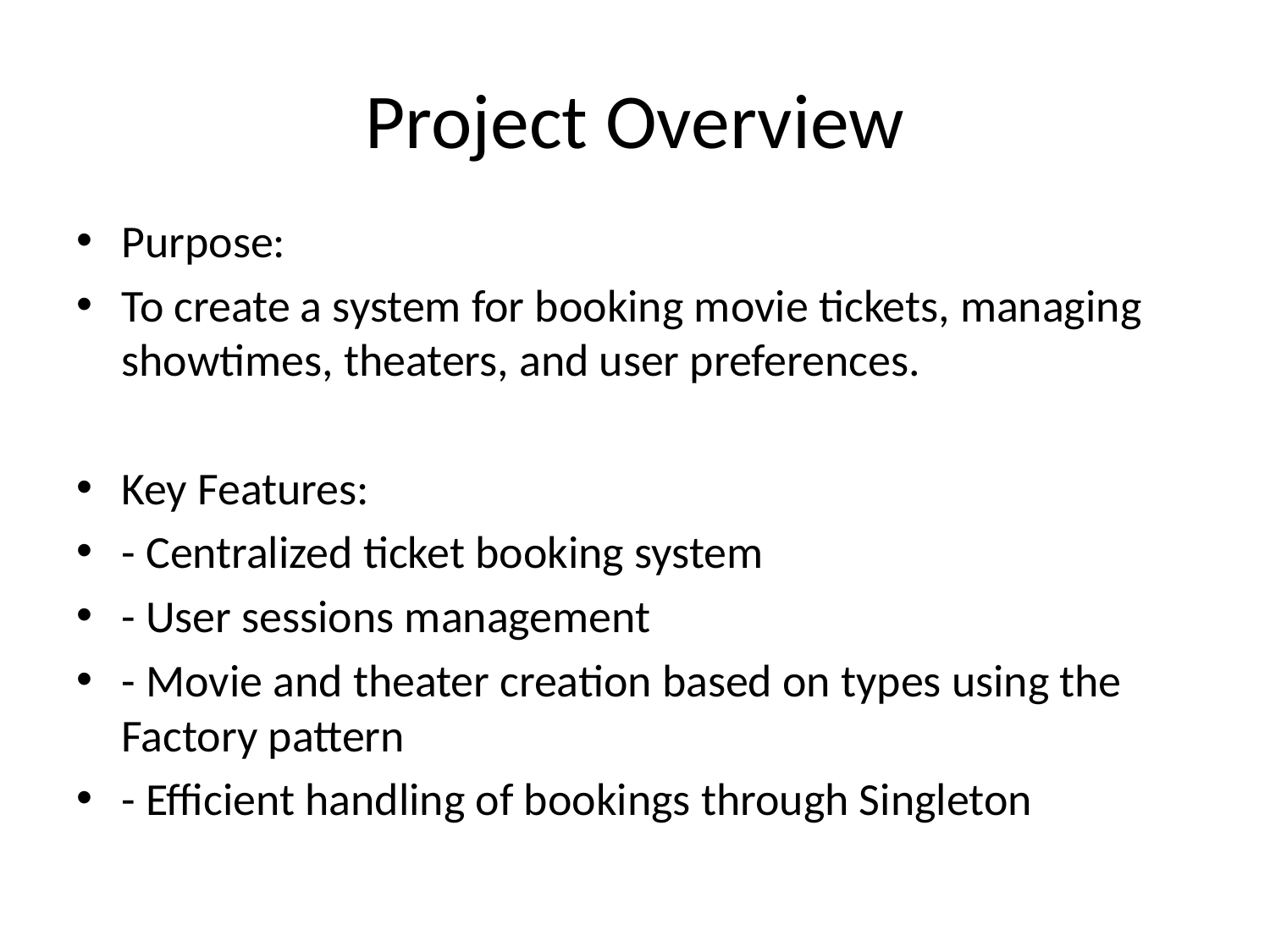

# Project Overview
Purpose:
To create a system for booking movie tickets, managing showtimes, theaters, and user preferences.

Key Features:
- Centralized ticket booking system
- User sessions management
- Movie and theater creation based on types using the Factory pattern
- Efficient handling of bookings through Singleton